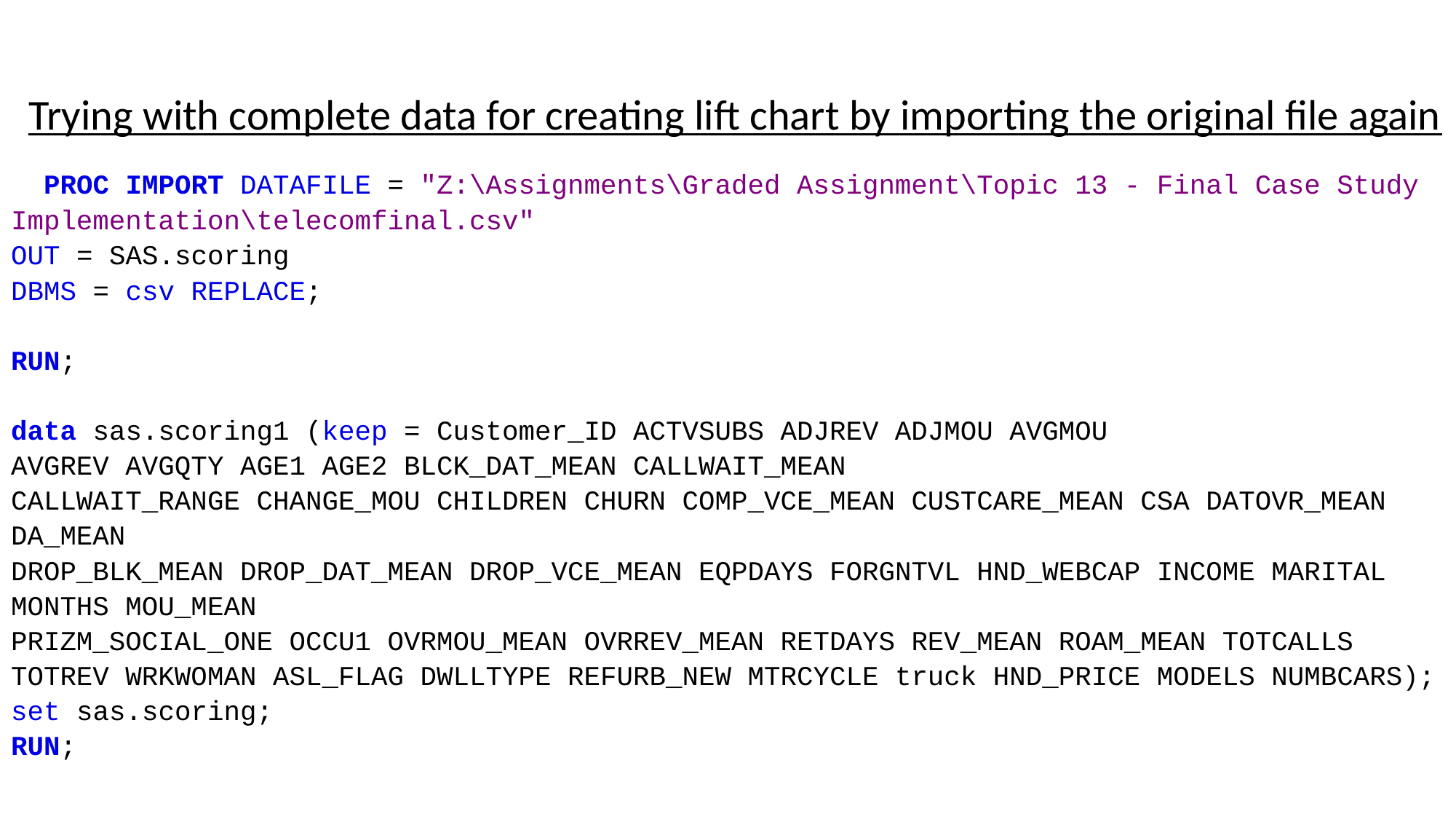

# Trying with complete data for creating lift chart by importing the original file again

  PROC IMPORT DATAFILE = "Z:\Assignments\Graded Assignment\Topic 13 - Final Case Study Implementation\telecomfinal.csv"
OUT = SAS.scoring
DBMS = csv REPLACE;

RUN;

data sas.scoring1 (keep = Customer_ID ACTVSUBS ADJREV ADJMOU AVGMOU
AVGREV AVGQTY AGE1 AGE2 BLCK_DAT_MEAN CALLWAIT_MEAN
CALLWAIT_RANGE CHANGE_MOU CHILDREN CHURN COMP_VCE_MEAN CUSTCARE_MEAN CSA DATOVR_MEAN DA_MEAN
DROP_BLK_MEAN DROP_DAT_MEAN DROP_VCE_MEAN EQPDAYS FORGNTVL HND_WEBCAP INCOME MARITAL MONTHS MOU_MEAN
PRIZM_SOCIAL_ONE OCCU1 OVRMOU_MEAN OVRREV_MEAN RETDAYS REV_MEAN ROAM_MEAN TOTCALLS
TOTREV WRKWOMAN ASL_FLAG DWLLTYPE REFURB_NEW MTRCYCLE truck HND_PRICE MODELS NUMBCARS);
set sas.scoring;
RUN;